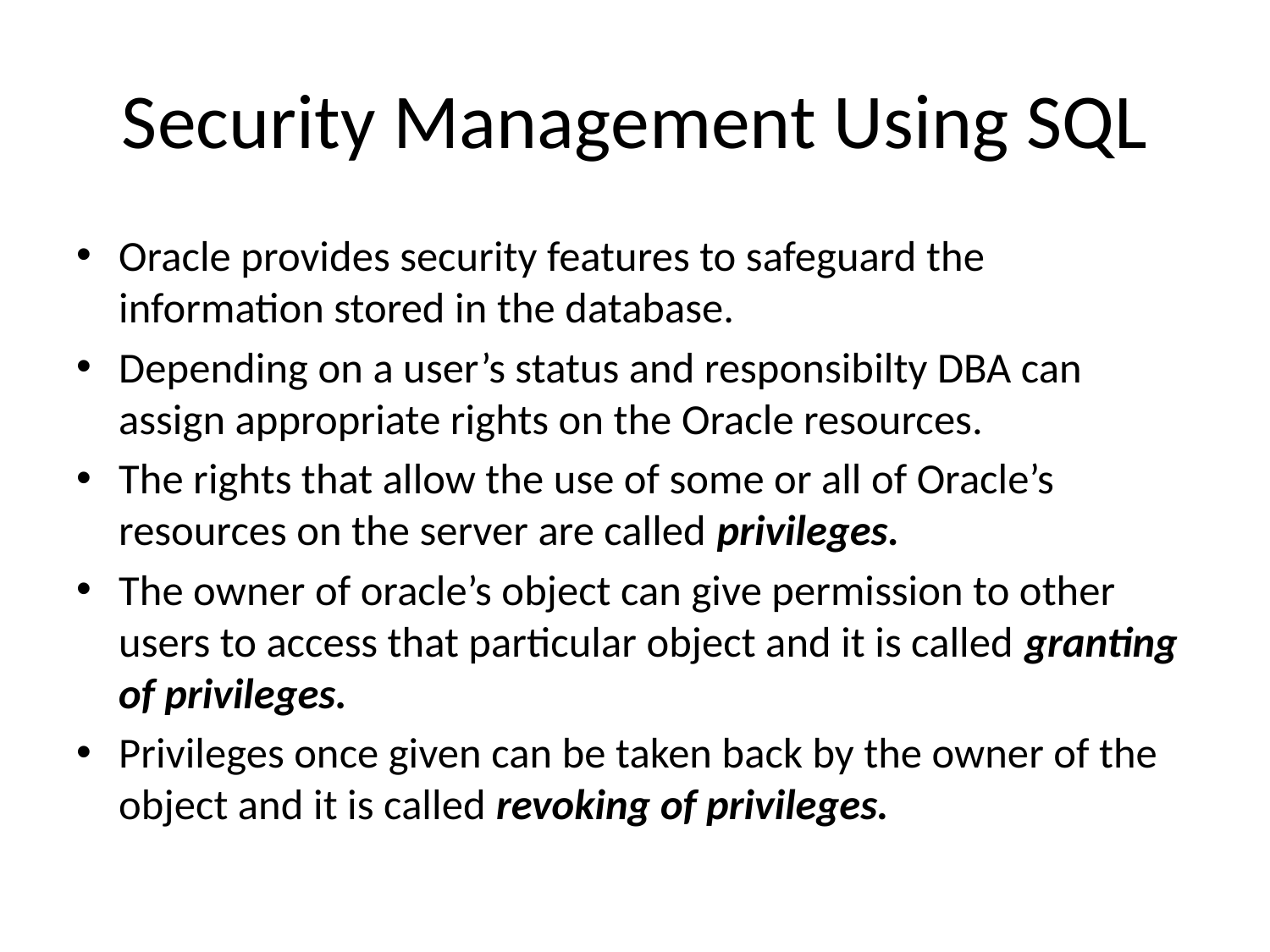

# Security Management Using SQL
Oracle provides security features to safeguard the information stored in the database.
Depending on a user’s status and responsibilty DBA can assign appropriate rights on the Oracle resources.
The rights that allow the use of some or all of Oracle’s resources on the server are called privileges.
The owner of oracle’s object can give permission to other users to access that particular object and it is called granting of privileges.
Privileges once given can be taken back by the owner of the object and it is called revoking of privileges.